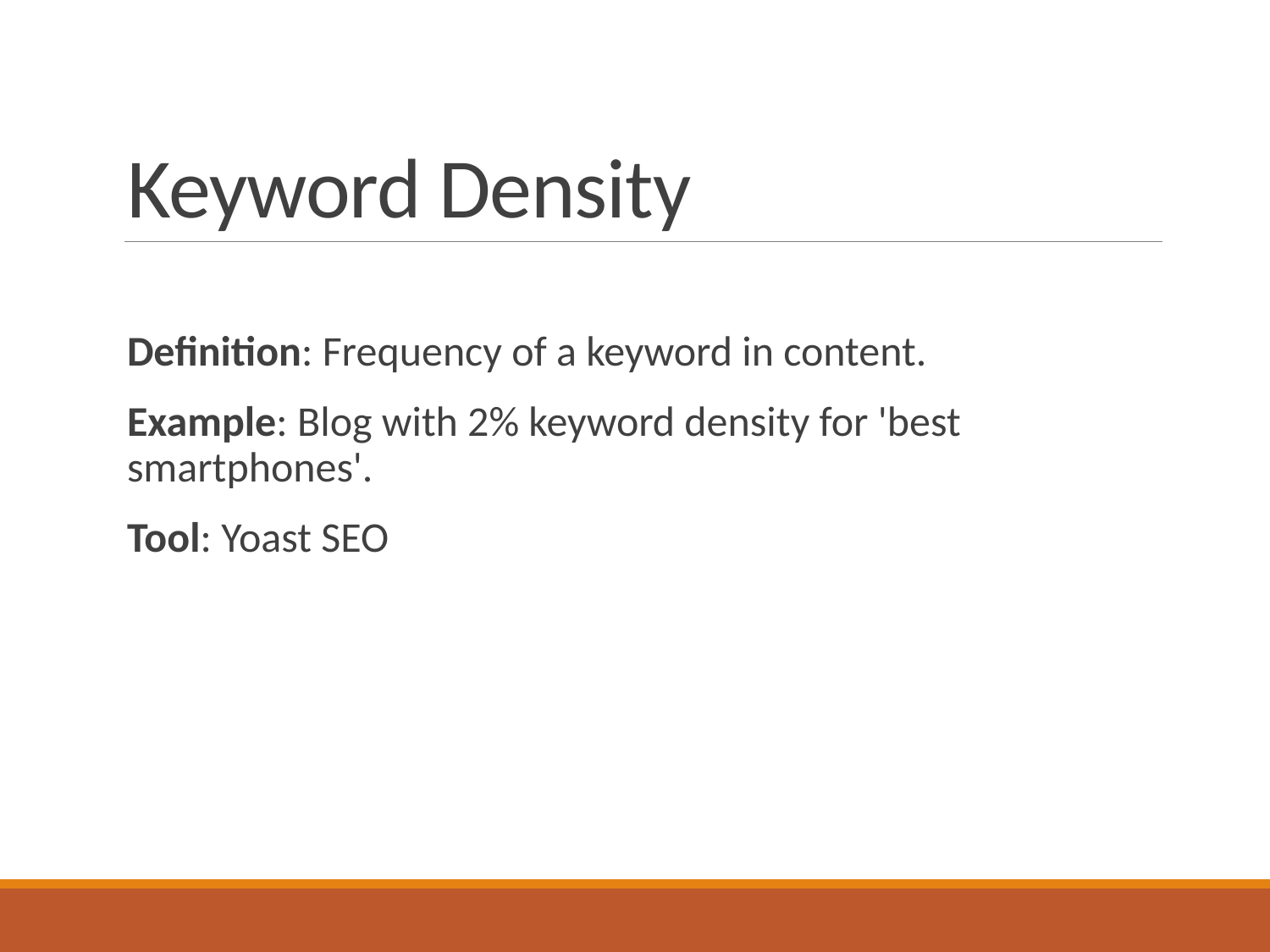

# Keyword Density

Definition: Frequency of a keyword in content.
Example: Blog with 2% keyword density for 'best smartphones'.
Tool: Yoast SEO